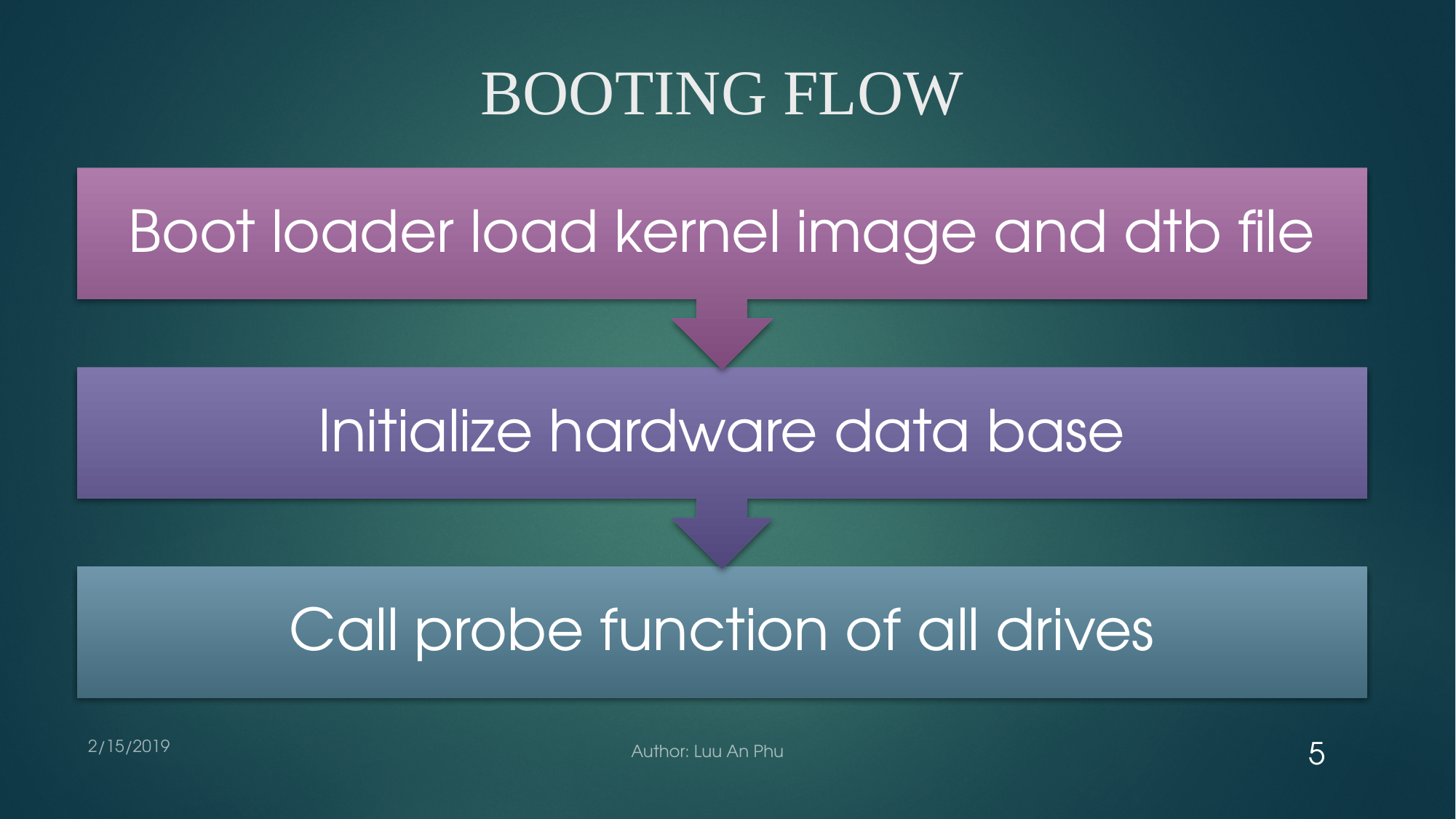

# BOOTING FLOW
Call probe function of all drives
Initialize hardware data base
Boot loader load kernel image and dtb file
5
2/15/2019
Author: Luu An Phu